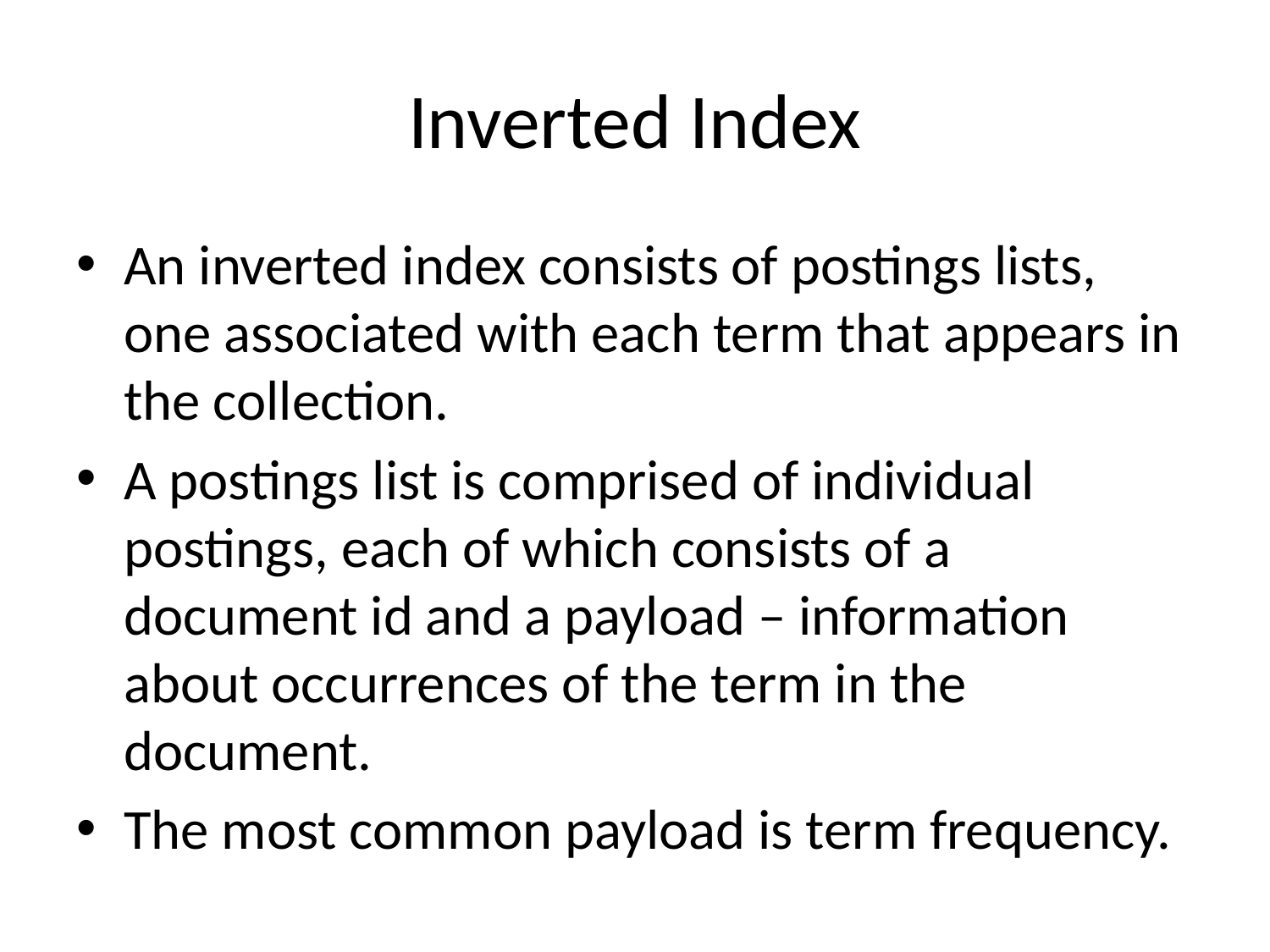

# Inverted Index
An inverted index consists of postings lists, one associated with each term that appears in the collection.
A postings list is comprised of individual postings, each of which consists of a document id and a payload – information about occurrences of the term in the document.
The most common payload is term frequency.